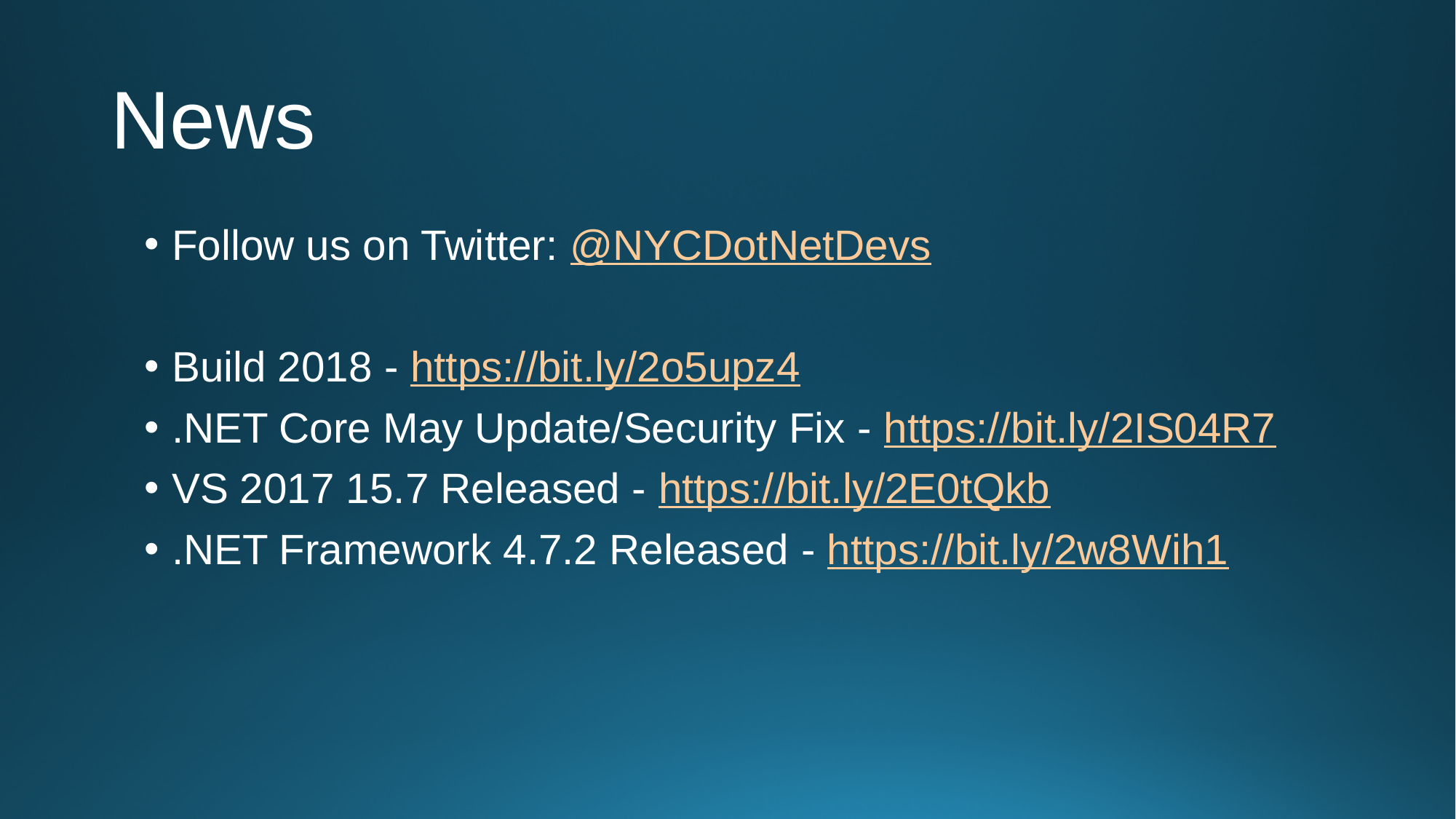

# News
Follow us on Twitter: @NYCDotNetDevs

Build 2018 - https://bit.ly/2o5upz4
.NET Core May Update/Security Fix - https://bit.ly/2IS04R7
VS 2017 15.7 Released - https://bit.ly/2E0tQkb
.NET Framework 4.7.2 Released - https://bit.ly/2w8Wih1